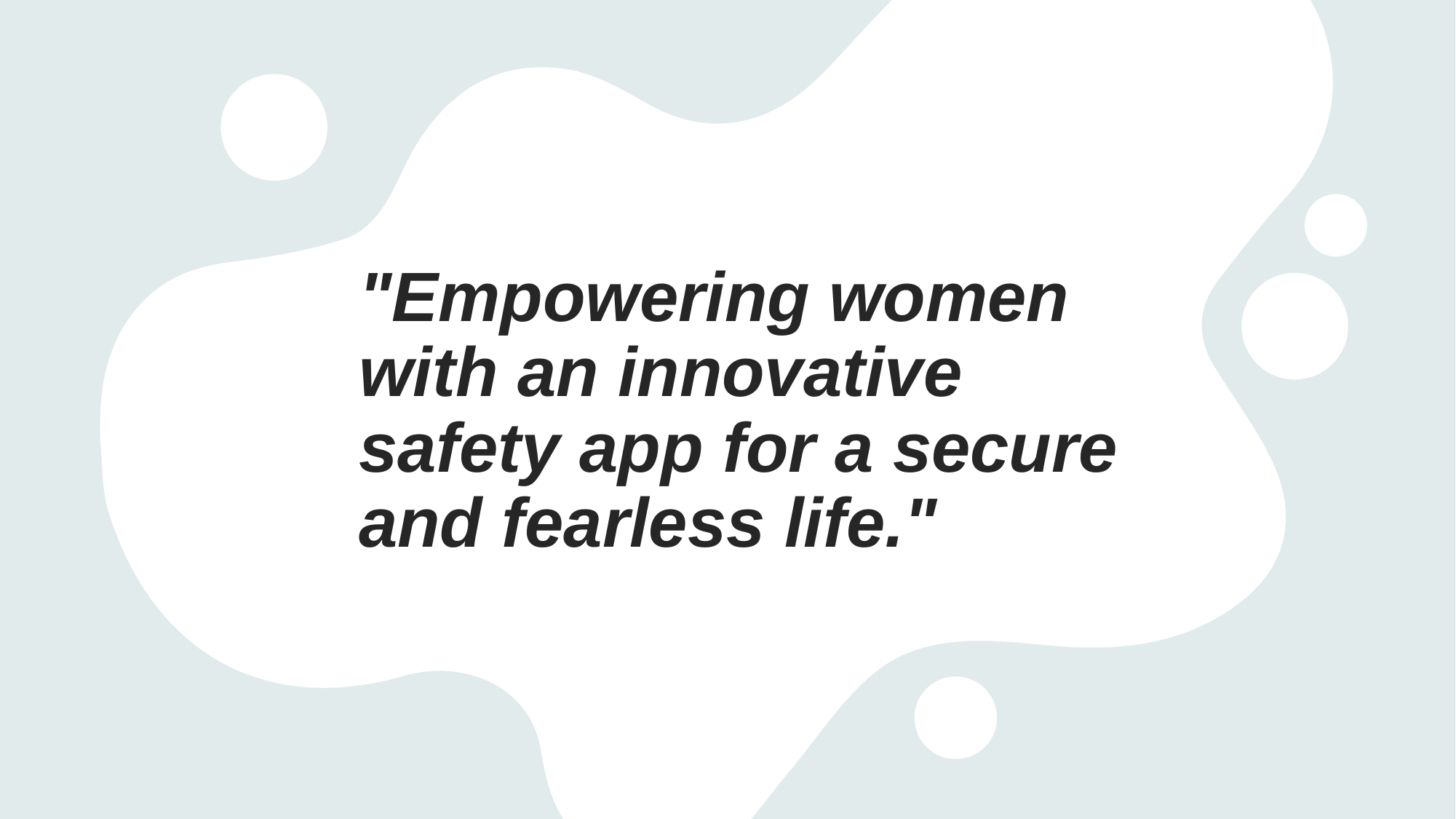

# "Empowering women with an innovative safety app for a secure and fearless life."